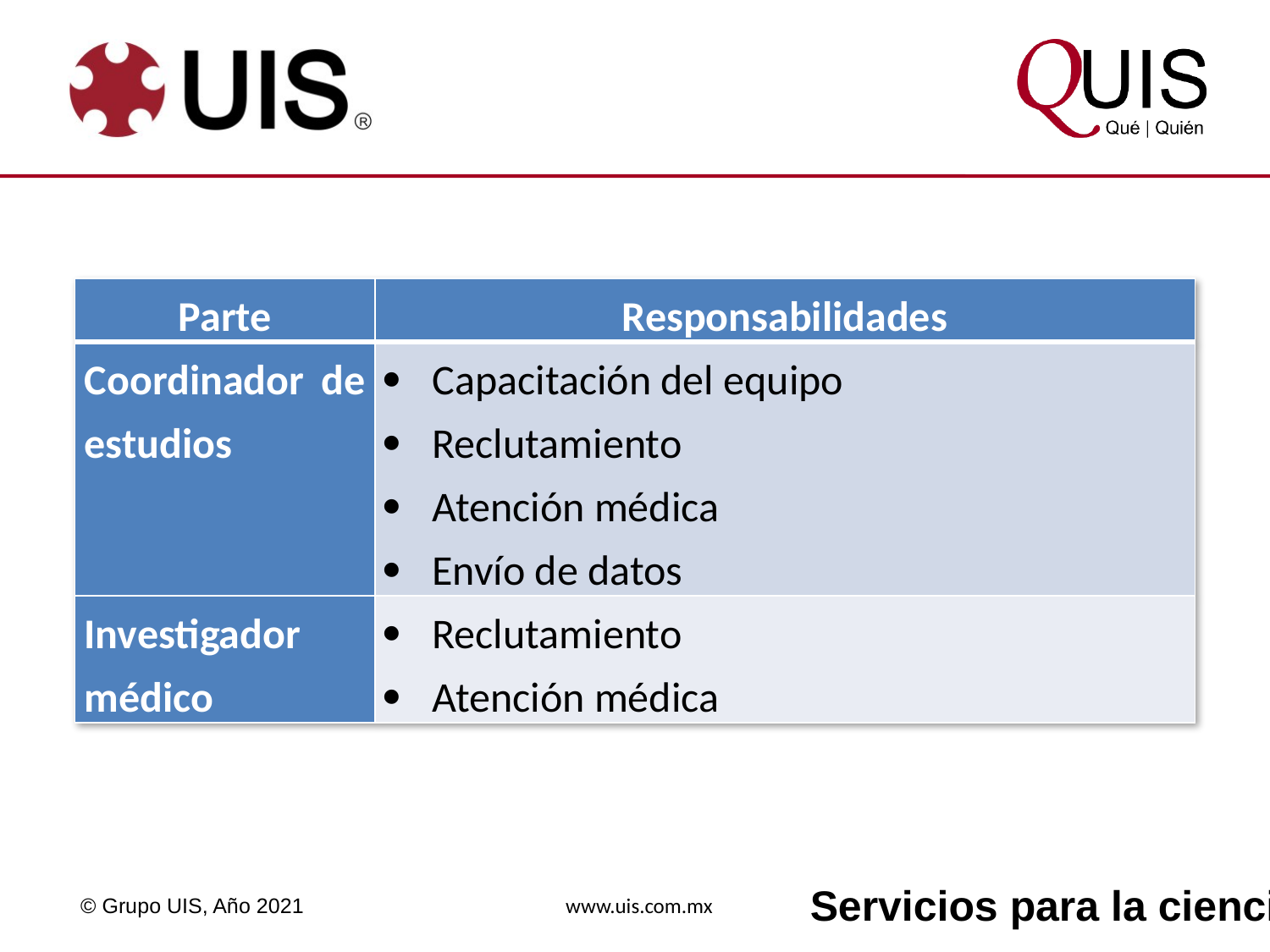

| Parte | Responsabilidades |
| --- | --- |
| Coordinador de estudios | Capacitación del equipo Reclutamiento Atención médica Envío de datos |
| Investigador médico | Reclutamiento Atención médica |